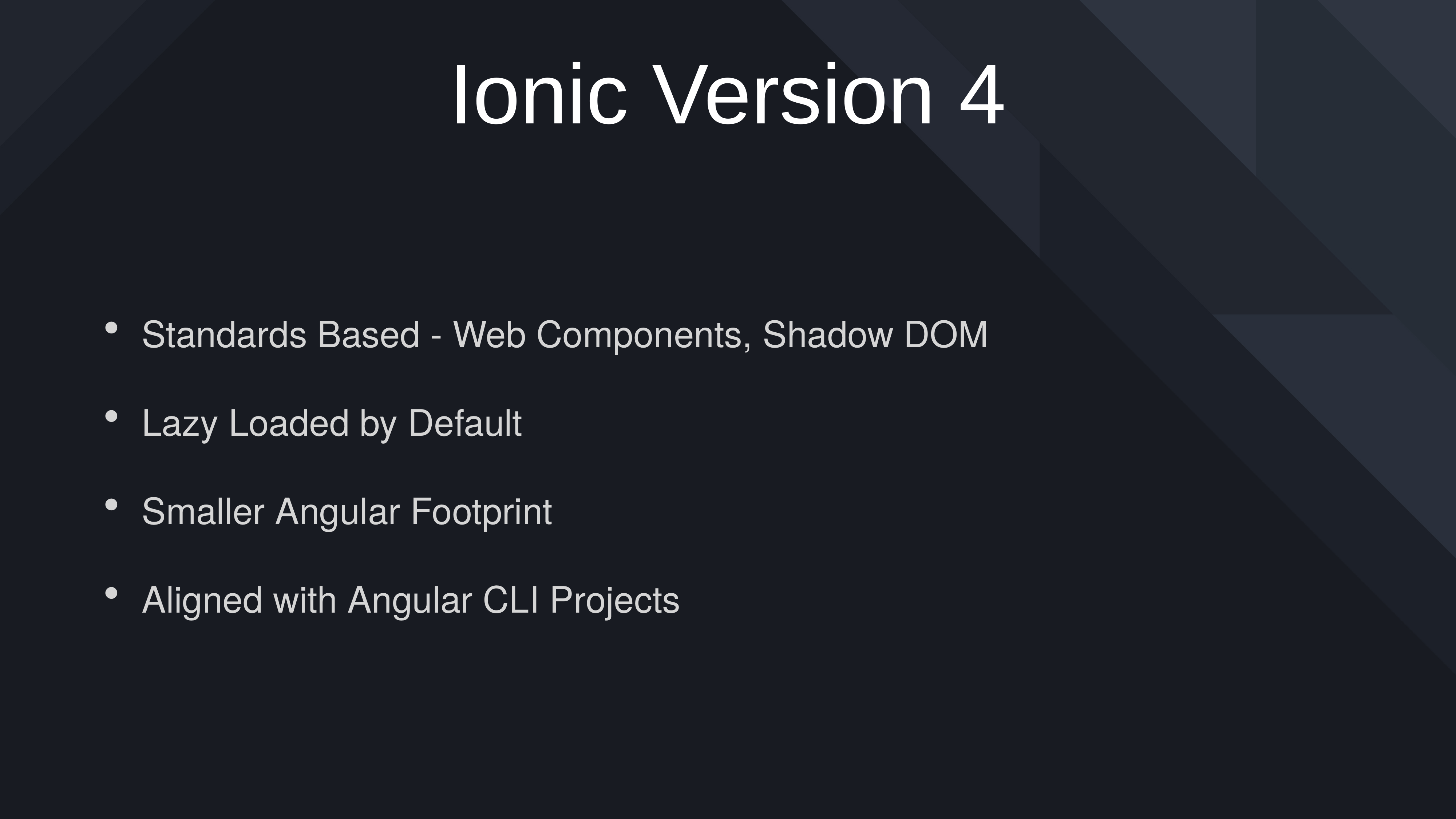

# Ionic Version 4
Standards Based - Web Components, Shadow DOM
Lazy Loaded by Default
Smaller Angular Footprint
Aligned with Angular CLI Projects